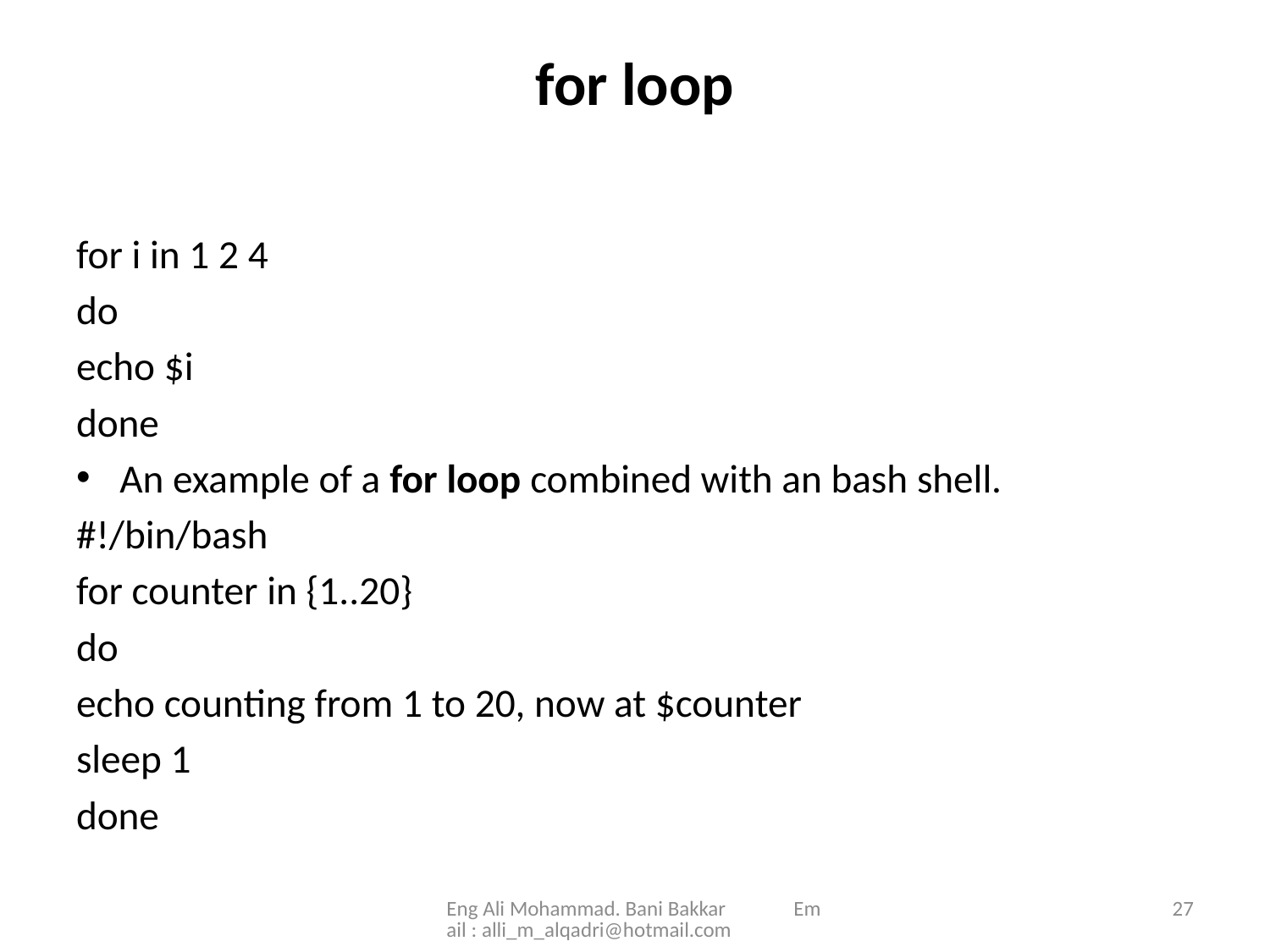

# for loop
for i in 1 2 4
do
echo $i
done
An example of a for loop combined with an bash shell.
#!/bin/bash
for counter in {1..20}
do
echo counting from 1 to 20, now at $counter
sleep 1
done
Eng Ali Mohammad. Bani Bakkar              Email : alli_m_alqadri@hotmail.com
27